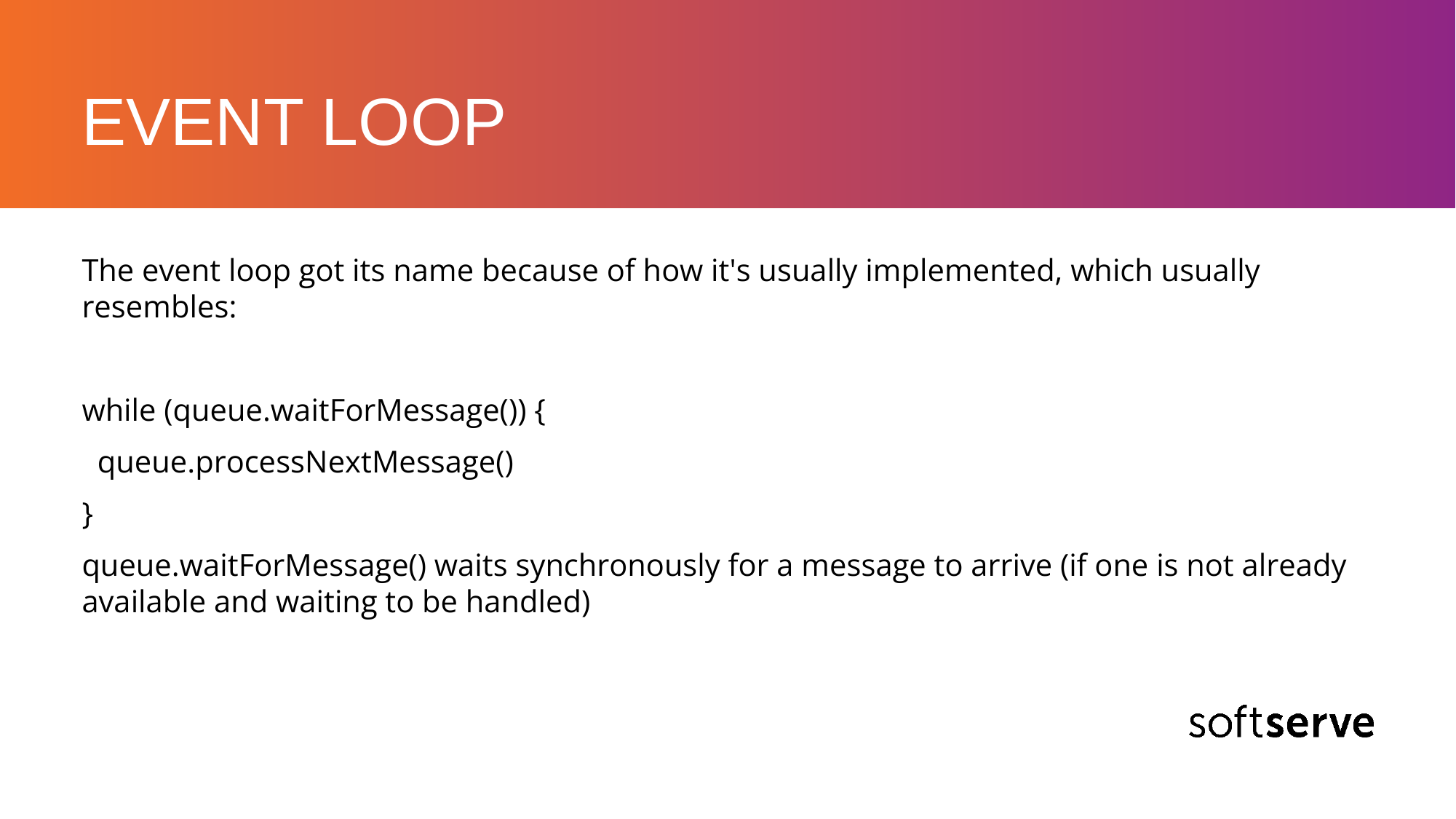

# EVENT LOOP
The event loop got its name because of how it's usually implemented, which usually resembles:

while (queue.waitForMessage()) {
  queue.processNextMessage()
}
queue.waitForMessage() waits synchronously for a message to arrive (if one is not already available and waiting to be handled)